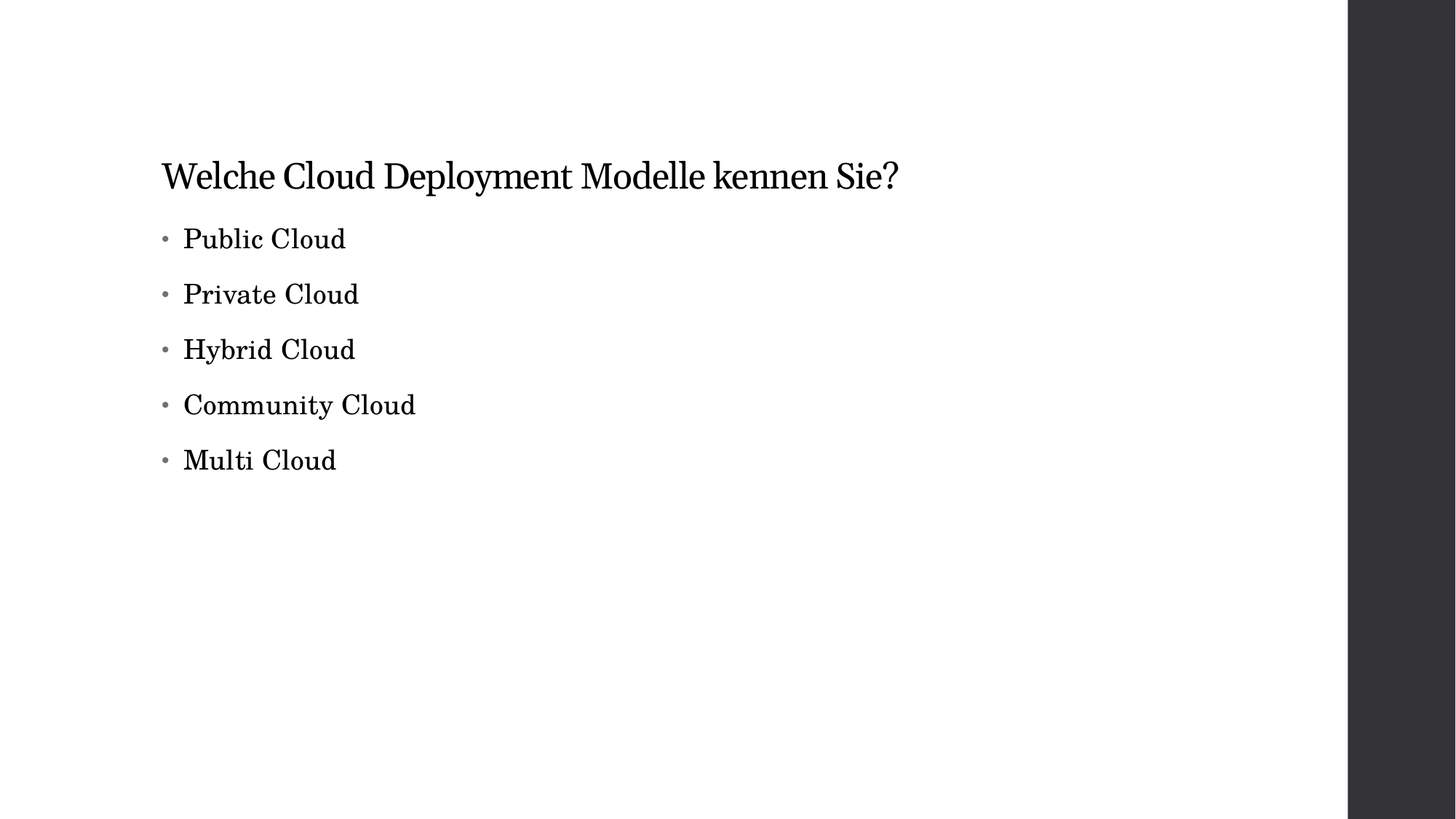

# Welche Cloud Deployment Modelle kennen Sie?
Public Cloud
Private Cloud
Hybrid Cloud
Community Cloud
Multi Cloud